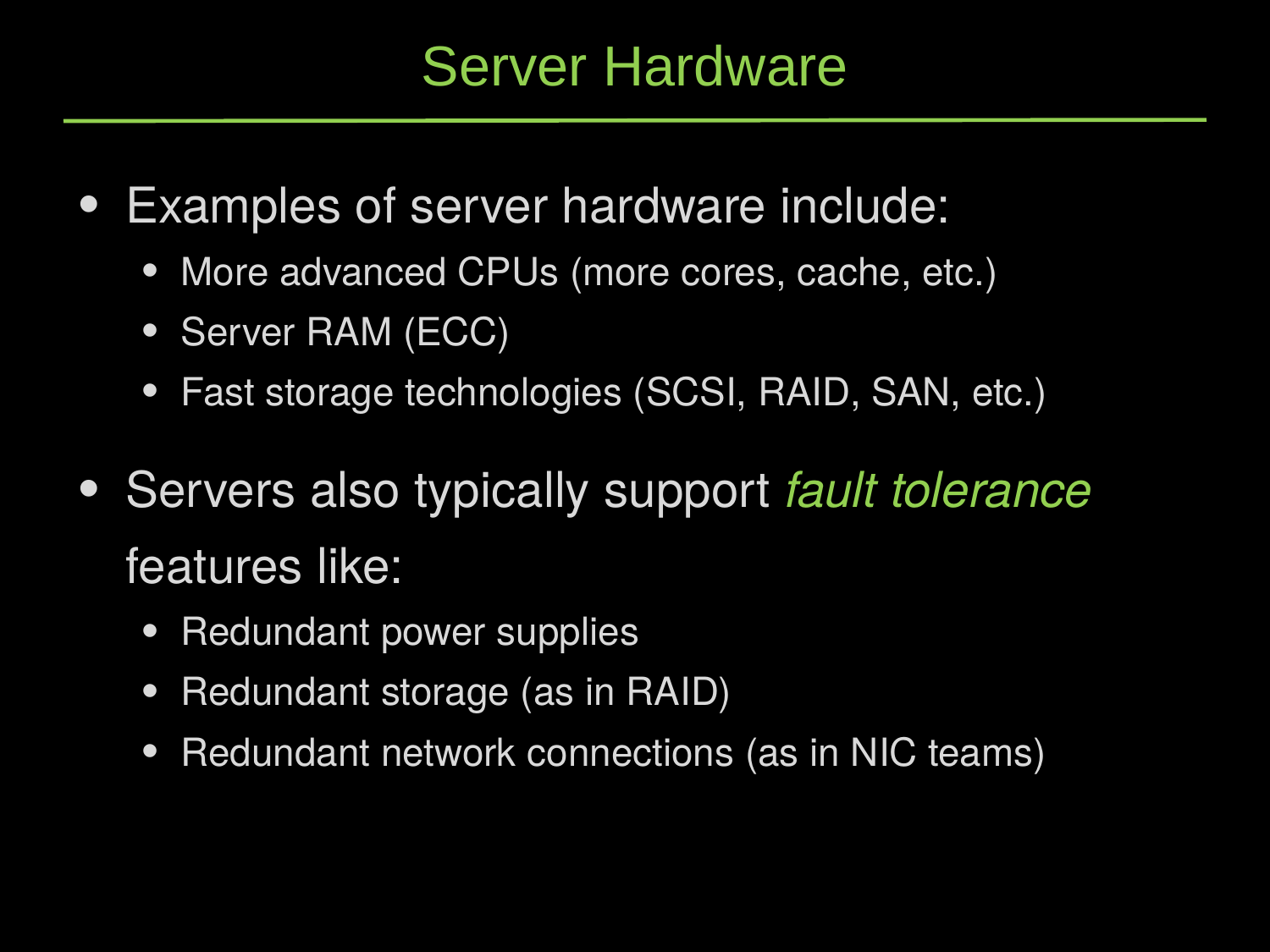

# Server Hardware
Examples of server hardware include:
More advanced CPUs (more cores, cache, etc.)
Server RAM (ECC)
Fast storage technologies (SCSI, RAID, SAN, etc.)

Servers also typically support fault tolerance
features like:
Redundant power supplies
Redundant storage (as in RAID)
Redundant network connections (as in NIC teams)